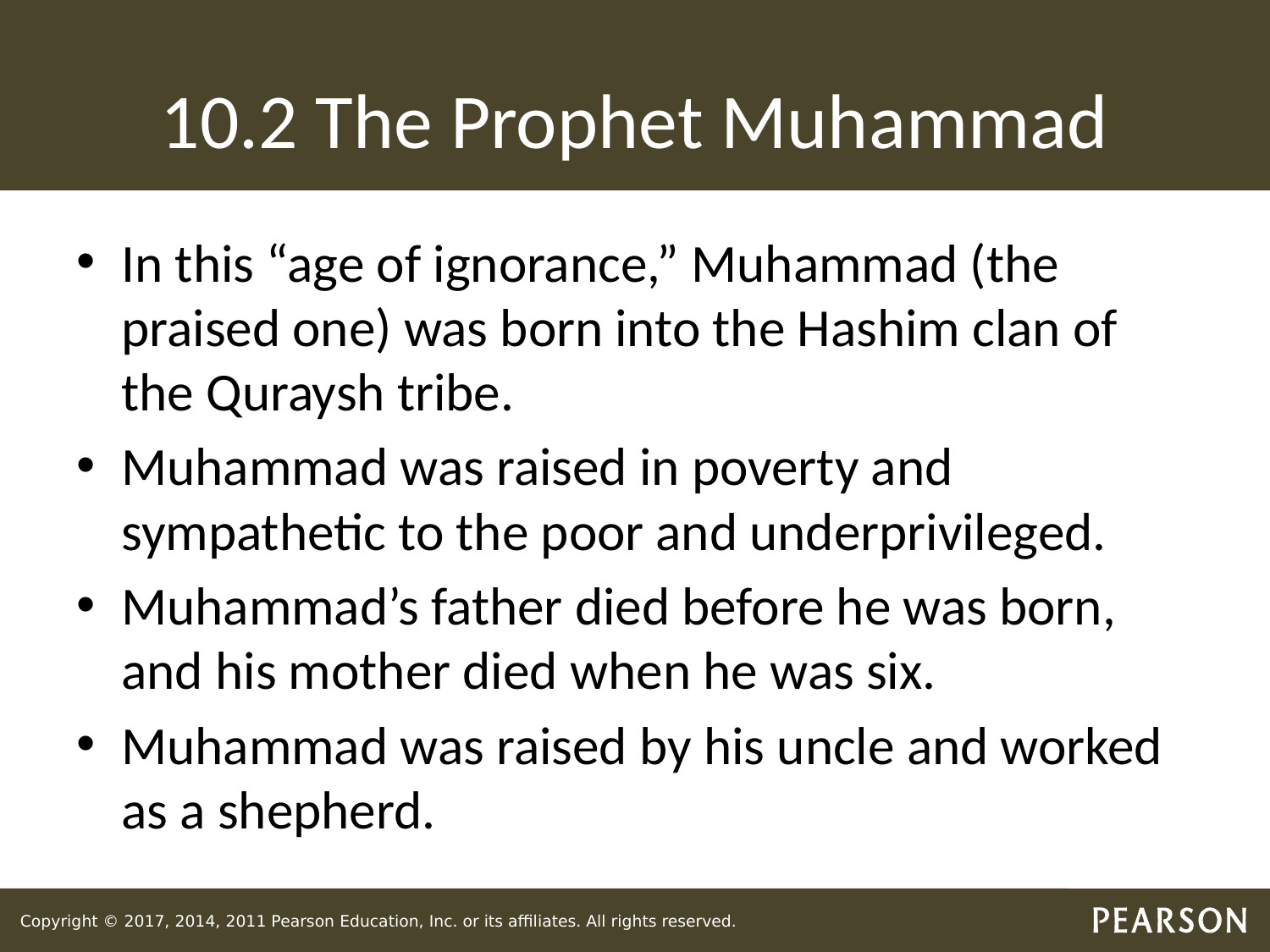

# 10.2 The Prophet Muhammad
In this “age of ignorance,” Muhammad (the praised one) was born into the Hashim clan of the Quraysh tribe.
Muhammad was raised in poverty and sympathetic to the poor and underprivileged.
Muhammad’s father died before he was born, and his mother died when he was six.
Muhammad was raised by his uncle and worked as a shepherd.